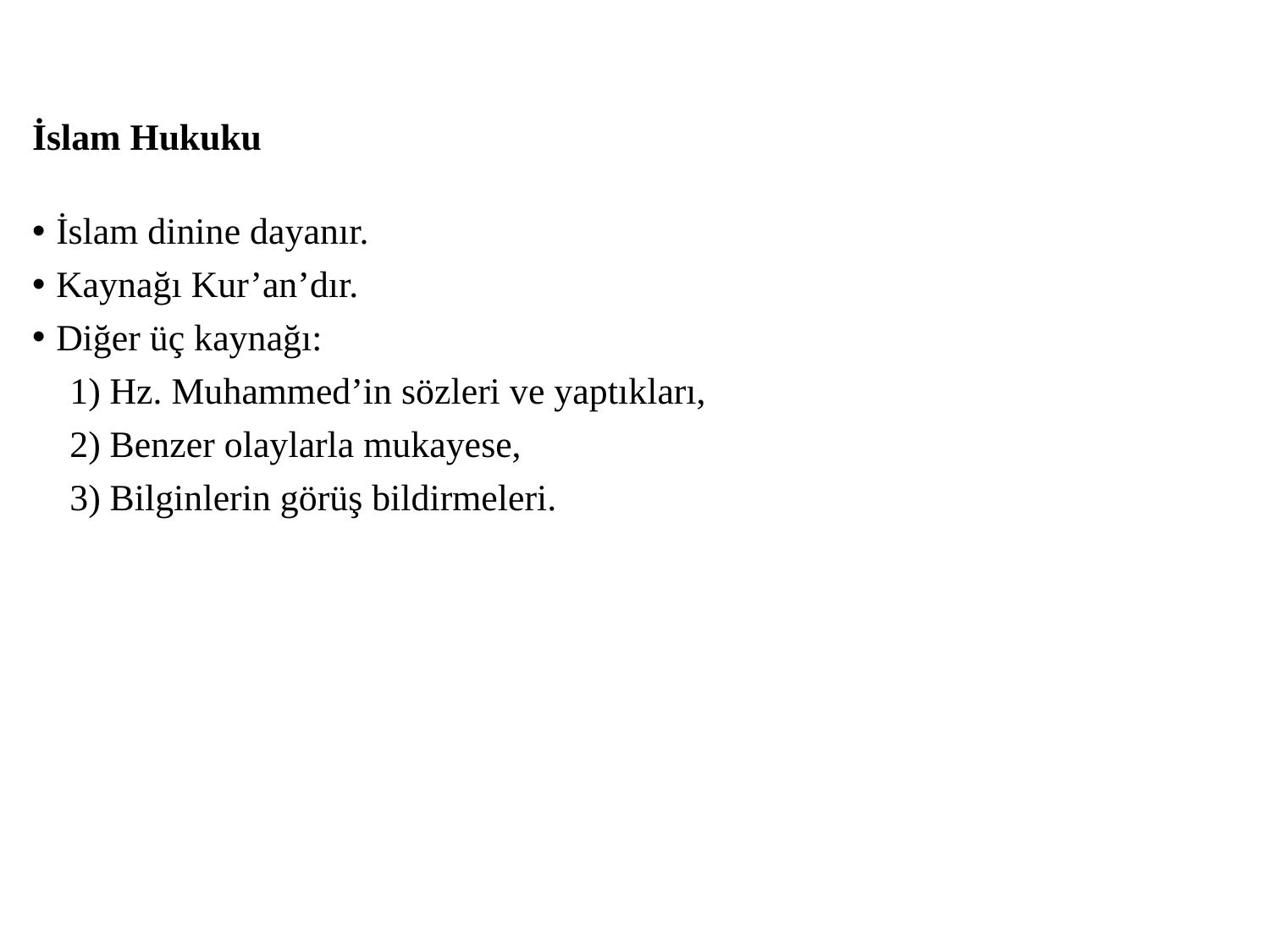

# İslam Hukuku
İslam dinine dayanır.
Kaynağı Kur’an’dır.
Diğer üç kaynağı:
    1) Hz. Muhammed’in sözleri ve yaptıkları,
    2) Benzer olaylarla mukayese,
    3) Bilginlerin görüş bildirmeleri.